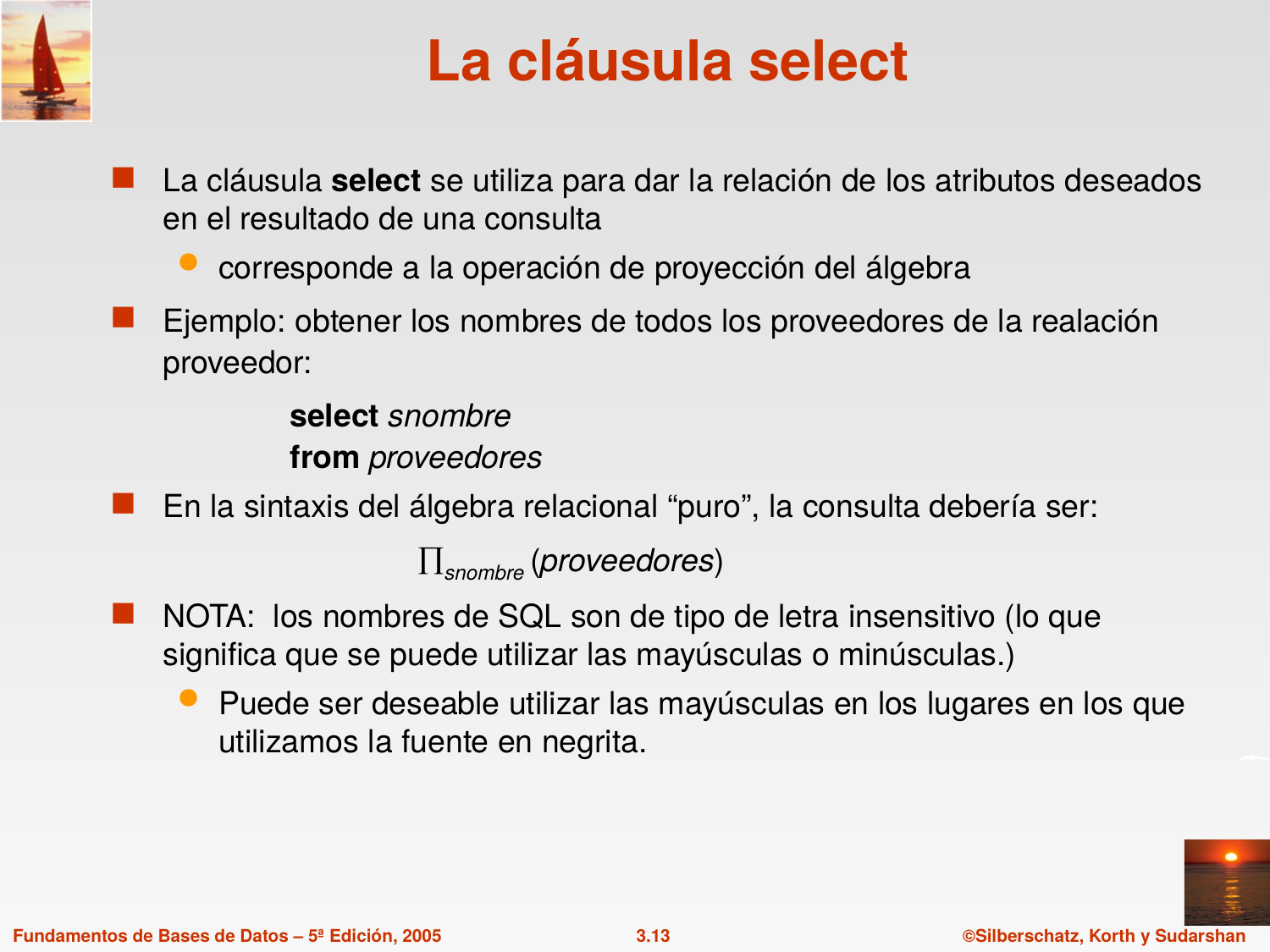

# La cláusula select
La cláusula select se utiliza para dar la relación de los atributos deseados en el resultado de una consulta
corresponde a la operación de proyección del álgebra
Ejemplo: obtener los nombres de todos los proveedores de la realación proveedor:
		select snombre
	from proveedores
En la sintaxis del álgebra relacional “puro”, la consulta debería ser:
			∏snombre (proveedores)
NOTA:  los nombres de SQL son de tipo de letra insensitivo (lo que significa que se puede utilizar las mayúsculas o minúsculas.)
Puede ser deseable utilizar las mayúsculas en los lugares en los que utilizamos la fuente en negrita.